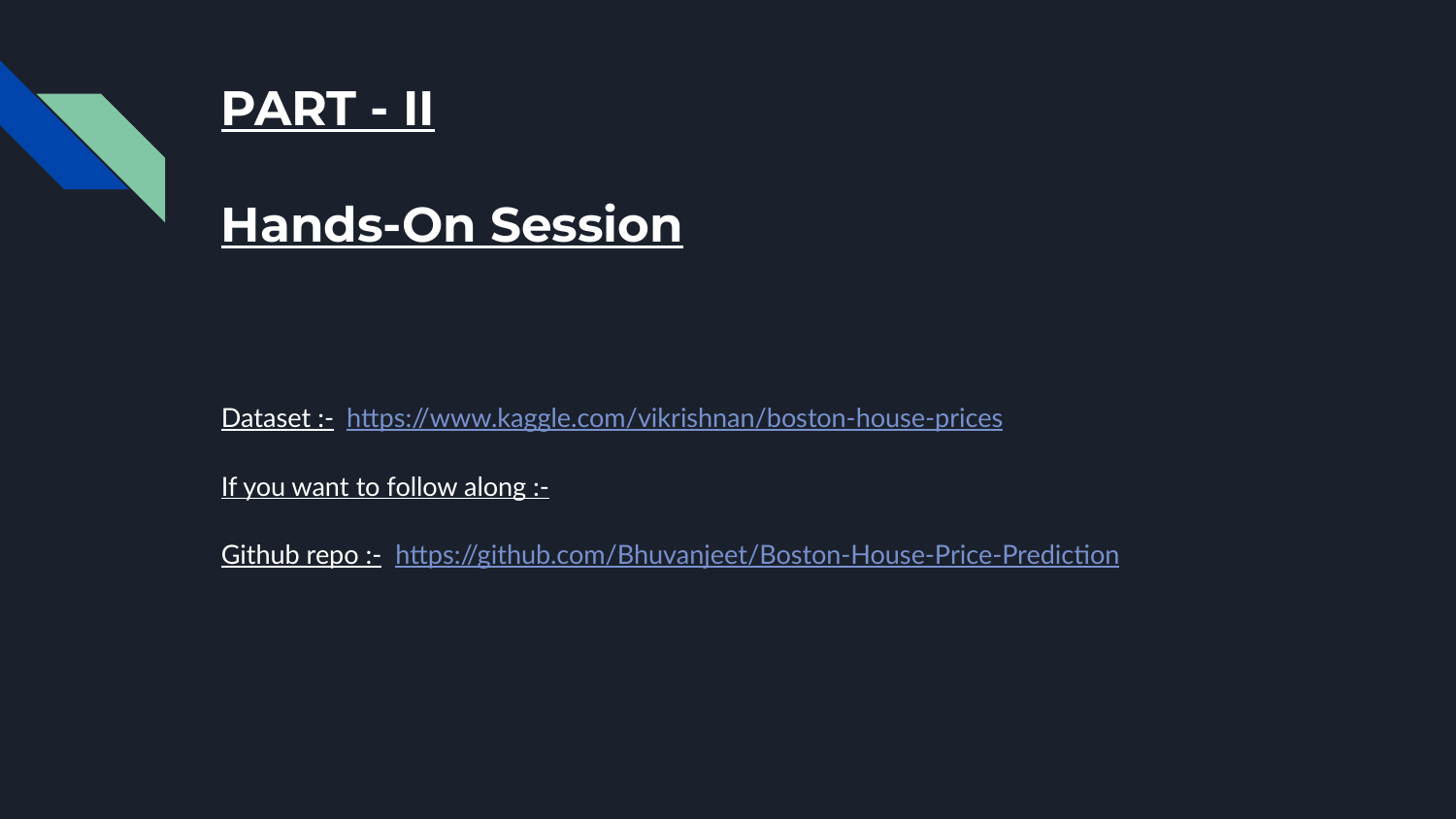

# PART - II

Hands-On Session

Dataset :-  https://www.kaggle.com/vikrishnan/boston-house-prices
If you want to follow along :-
Github repo :-  https://github.com/Bhuvanjeet/Boston-House-Price-Prediction